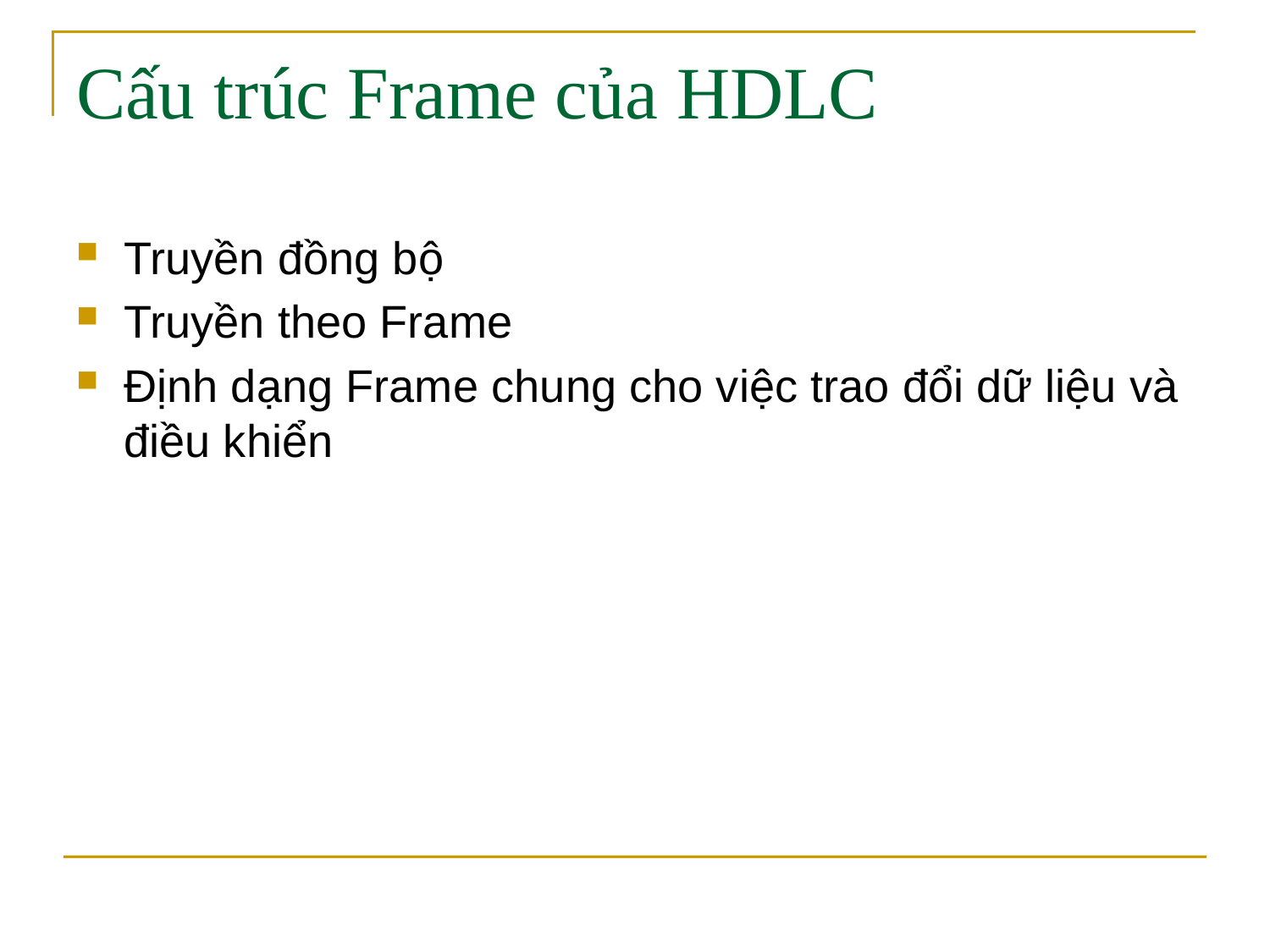

# Cấu trúc Frame của HDLC
Truyền đồng bộ
Truyền theo Frame
Định dạng Frame chung cho việc trao đổi dữ liệu và điều khiển